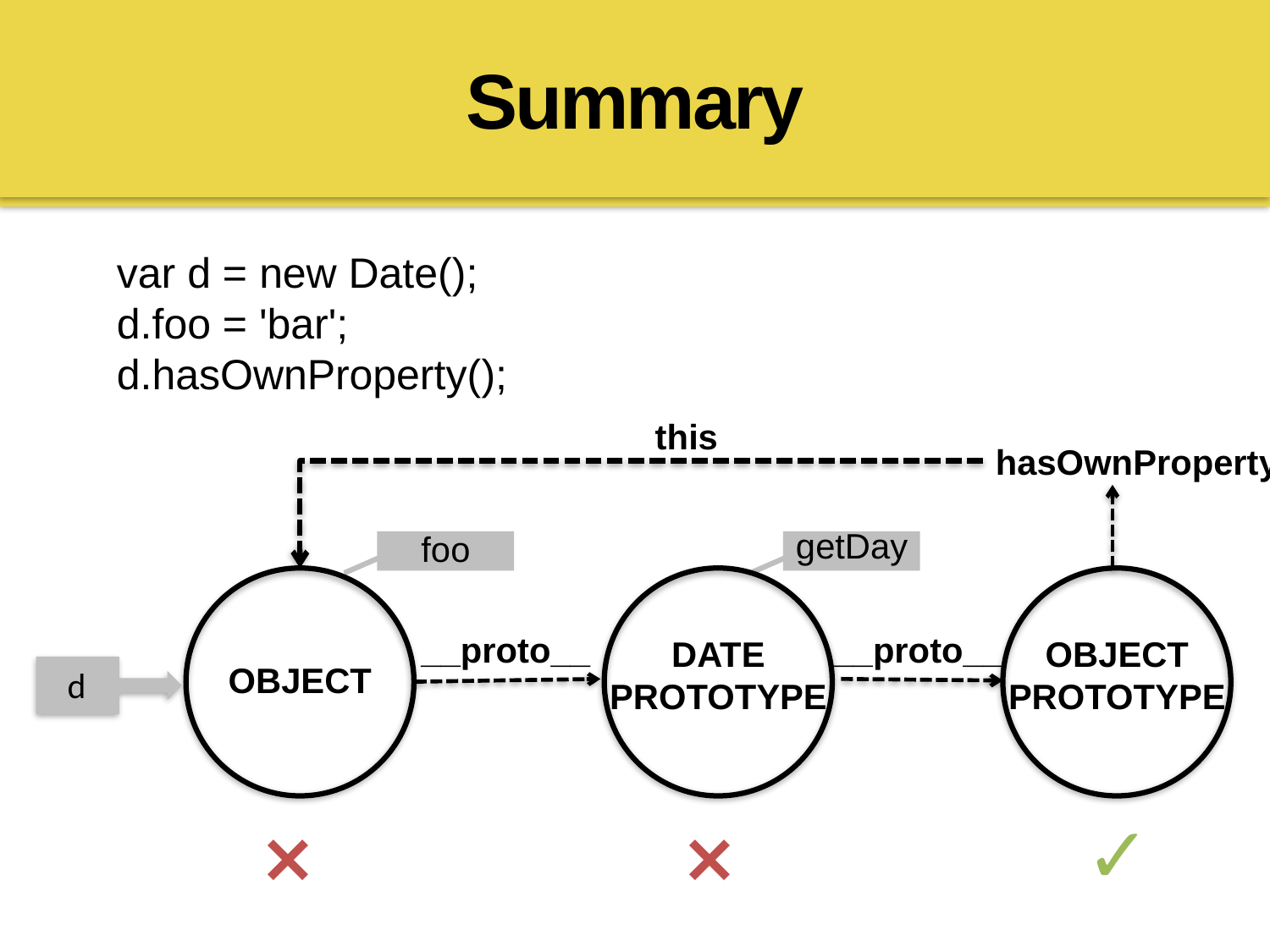

Summary

var d = new Date();
d.foo = 'bar';
d.hasOwnProperty();
this
hasOwnProperty
getDay

foo

OBJECT

DATE
PROTOTYPE

OBJECT
PROTOTYPE
__proto__
__proto__
d

✓
❌
❌